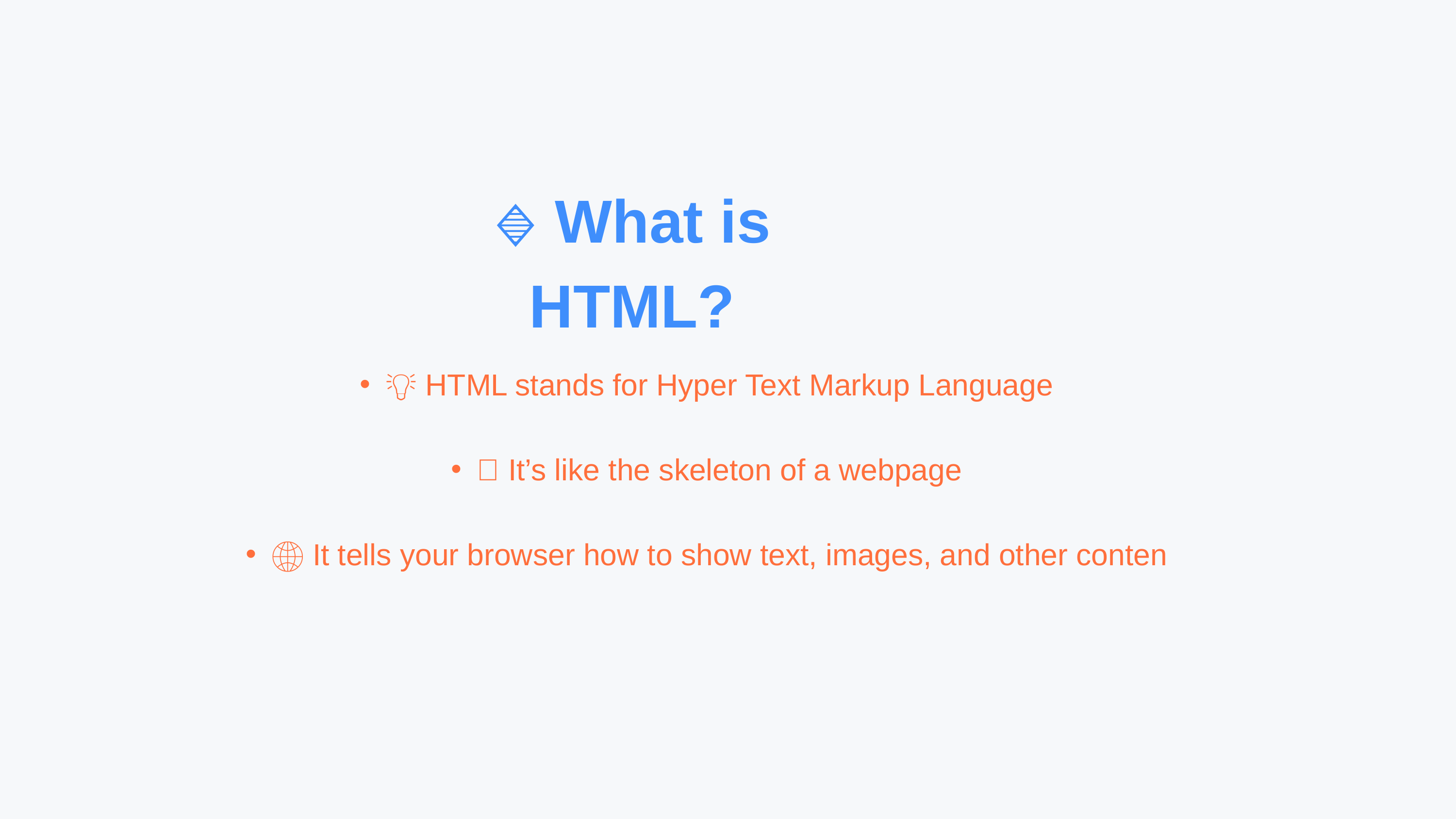

🔹 What is HTML?
💡 HTML stands for Hyper Text Markup Language

🦴 It’s like the skeleton of a webpage

🌐 It tells your browser how to show text, images, and other conten